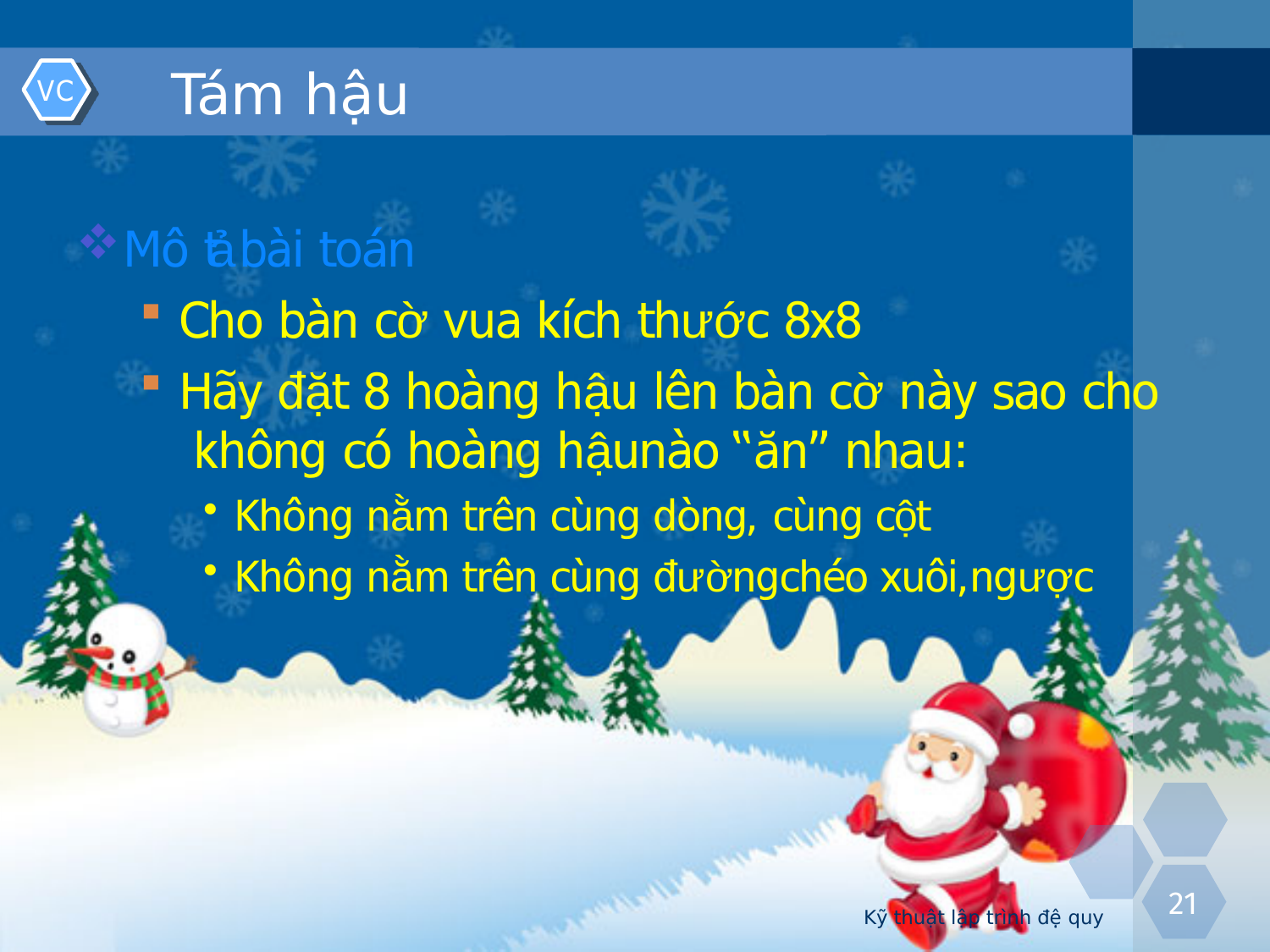

# Tám hậu

VC
Mô tả bài toán
Cho bàn cờ vua kích thước 8x8
Hãy đặt 8 hoàng hậu lên bàn cờ này sao cho  không có hoàng hậunào “ăn” nhau:
Không nằm trên cùng dòng, cùng cột
Không nằm trên cùng đườngchéo xuôi,ngược

21
Kỹ thuật lập trình đệ quy